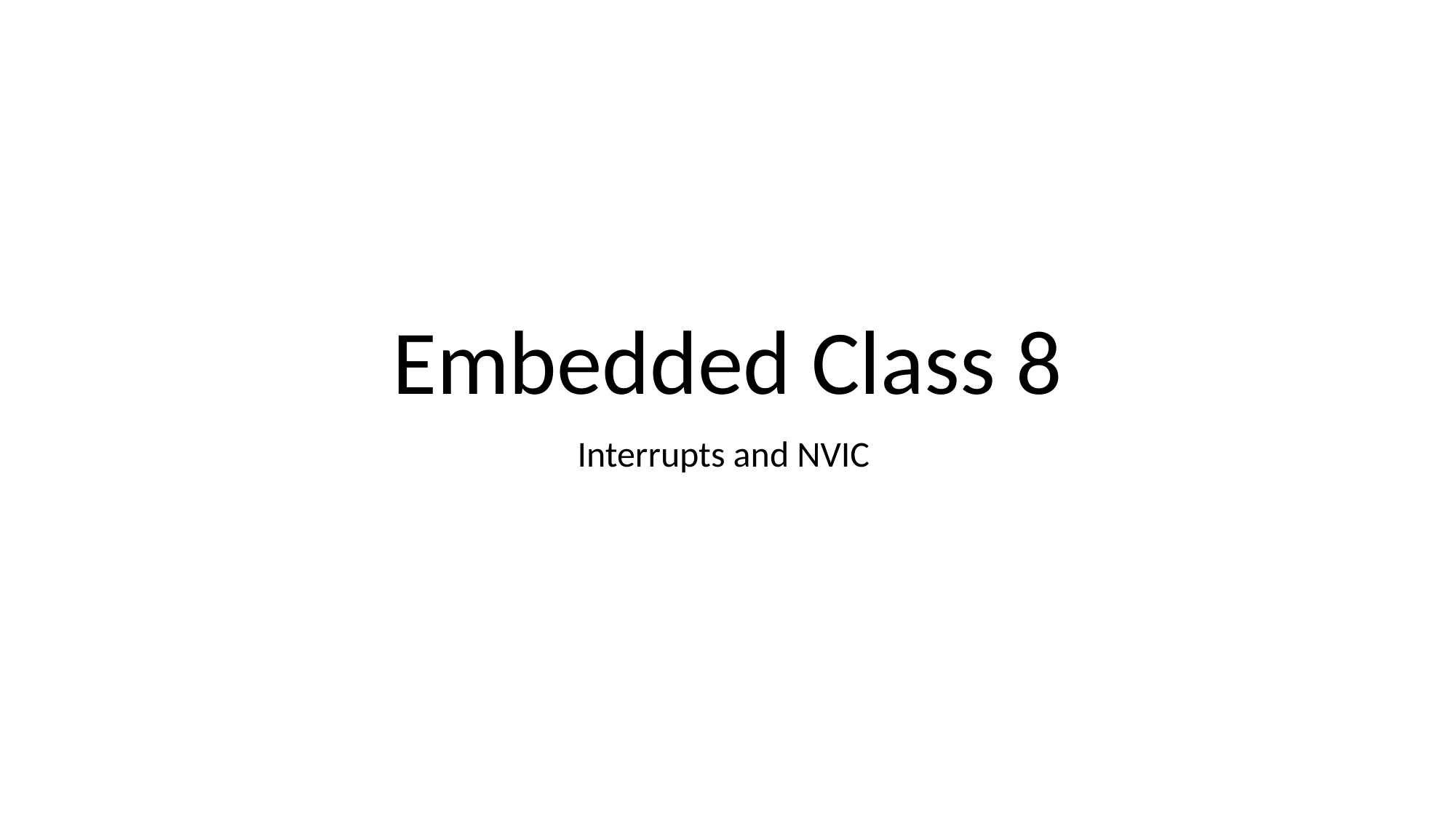

# Embedded Class 8
Interrupts and NVIC